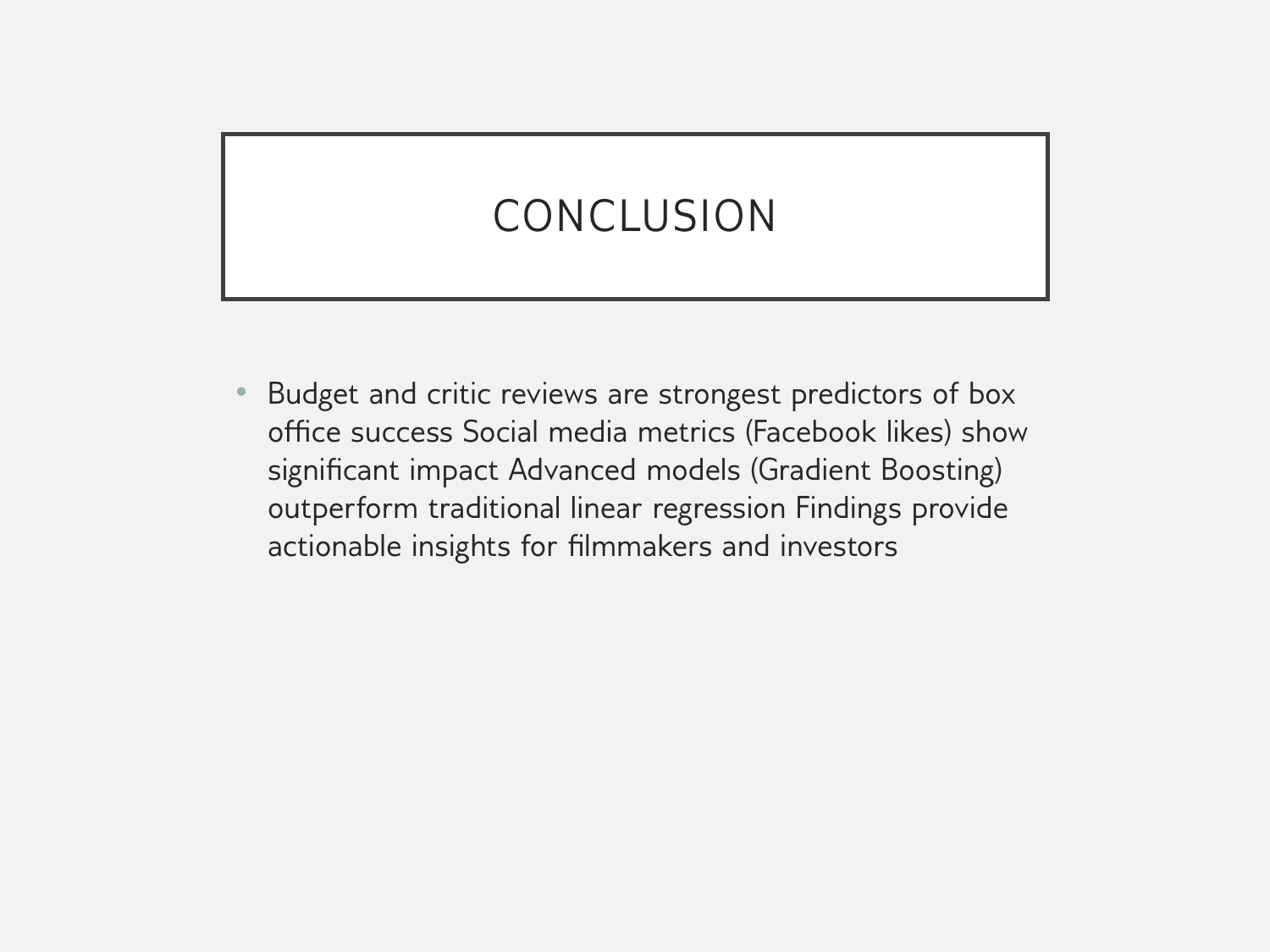

# Conclusion
Budget and critic reviews are strongest predictors of box office success Social media metrics (Facebook likes) show significant impact Advanced models (Gradient Boosting) outperform traditional linear regression Findings provide actionable insights for filmmakers and investors